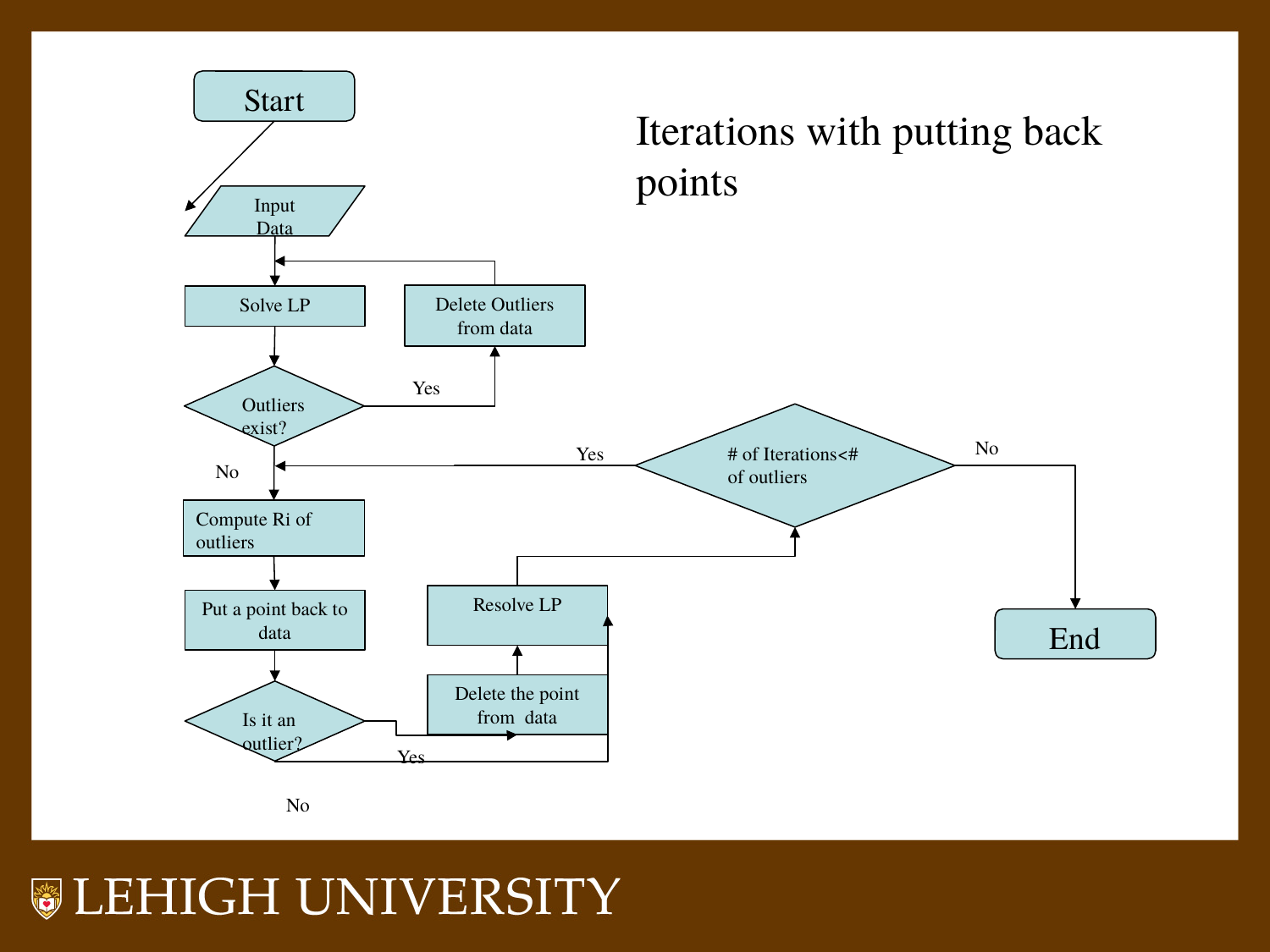

Start
Iterations with putting back points
Input Data
Delete Outliers from data
Solve LP
Outliers exist?
Yes
# of Iterations<# of outliers
No
Yes
No
Compute Ri of  outliers
Resolve LP
Put a point back to data
End
Delete the point from  data
Is it an outlier?
Yes
No